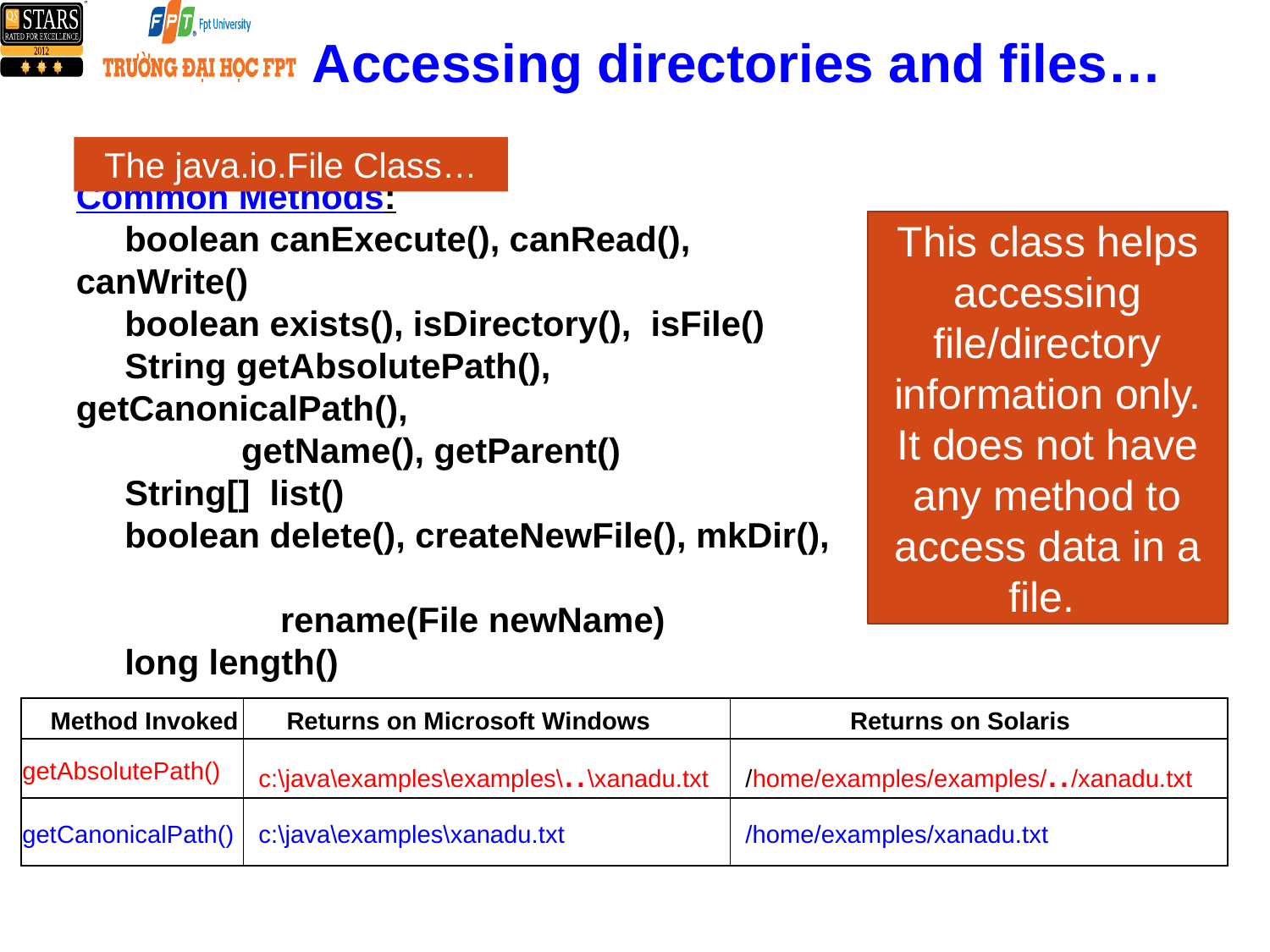

# Accessing directories and files…
The java.io.File Class…
This class helps accessing file/directory information only. It does not have any method to access data in a file.
Common Methods:
     boolean canExecute(), canRead(), canWrite()
     boolean exists(), isDirectory(),  isFile()
     String getAbsolutePath(), getCanonicalPath(),
                 getName(), getParent()
     String[]  list()
     boolean delete(), createNewFile(), mkDir(),
                     rename(File newName)
     long length()
| Method Invoked | Returns on Microsoft Windows | Returns on Solaris |
| --- | --- | --- |
| getAbsolutePath() | c:\java\examples\examples\..\xanadu.txt | /home/examples/examples/../xanadu.txt |
| getCanonicalPath() | c:\java\examples\xanadu.txt | /home/examples/xanadu.txt |